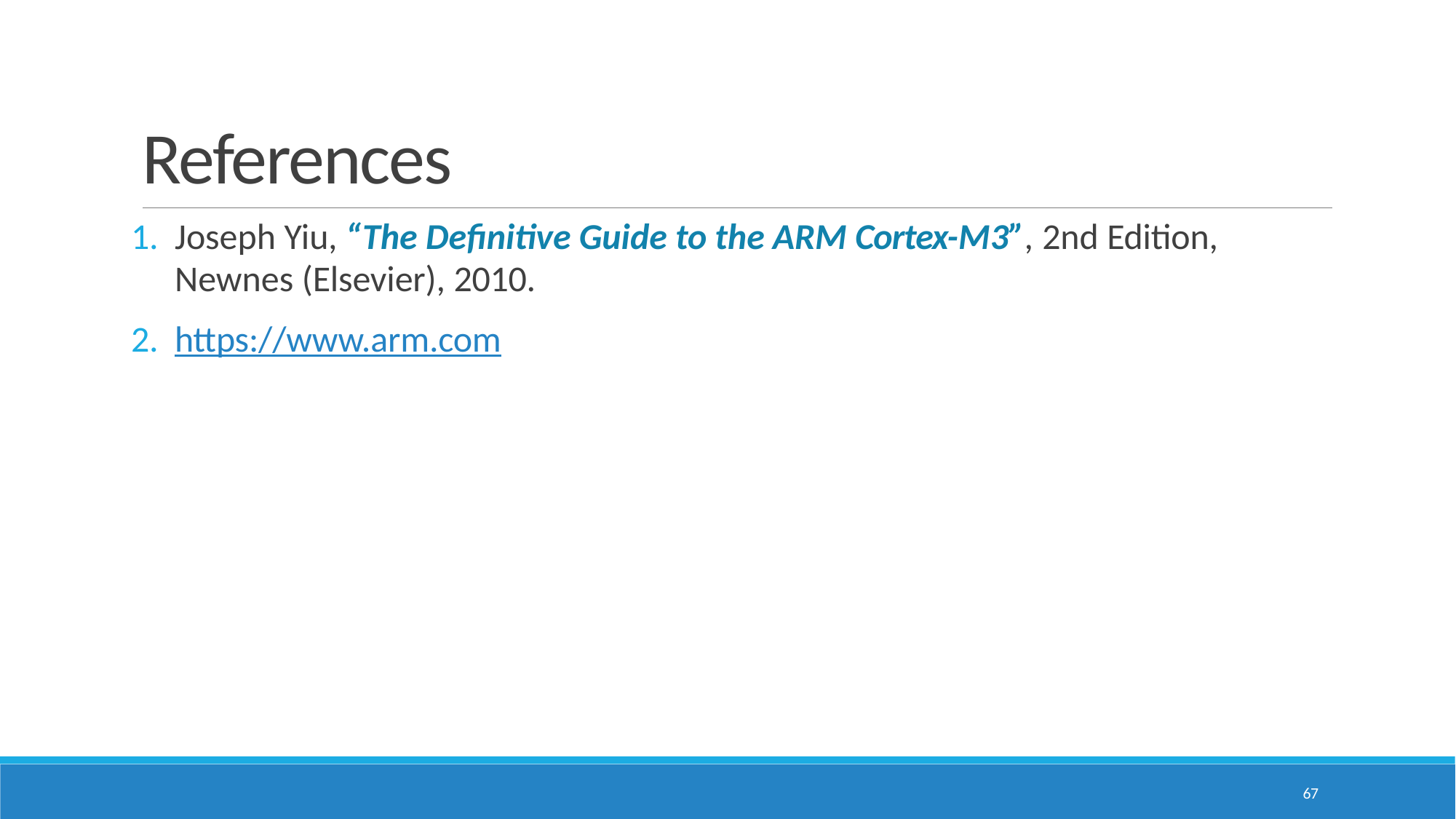

# References
Joseph Yiu, “The Definitive Guide to the ARM Cortex-M3”, 2nd Edition,
Newnes (Elsevier), 2010.
https://www.arm.com
67